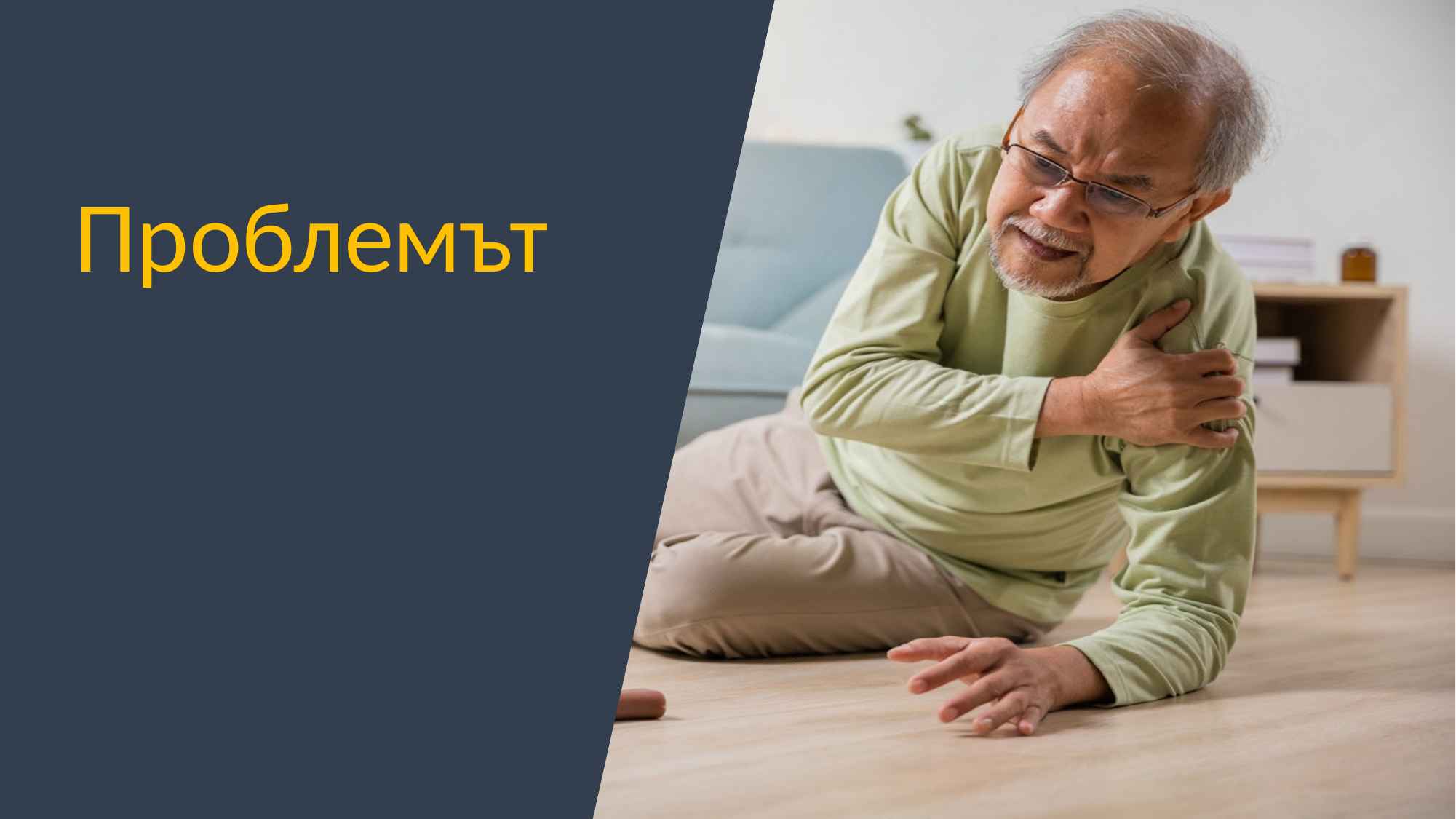

# Проблемът
Осигуряване на безопасност и наблюдение на хората в неравностойно положение и спокойствие на техните близки